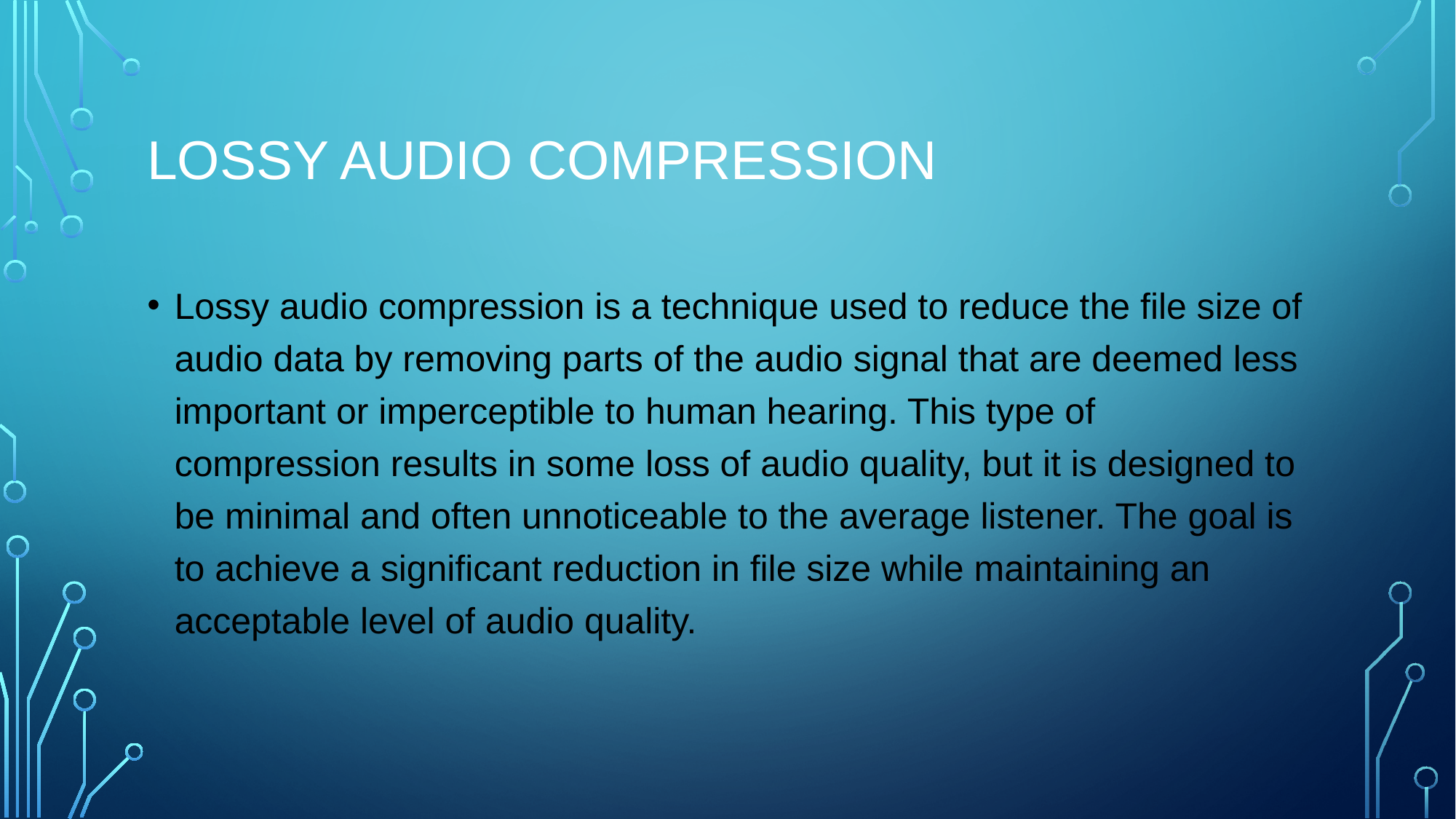

# LOSSY AUDIO COMPRESSION
Lossy audio compression is a technique used to reduce the file size of audio data by removing parts of the audio signal that are deemed less important or imperceptible to human hearing. This type of compression results in some loss of audio quality, but it is designed to be minimal and often unnoticeable to the average listener. The goal is to achieve a significant reduction in file size while maintaining an acceptable level of audio quality.